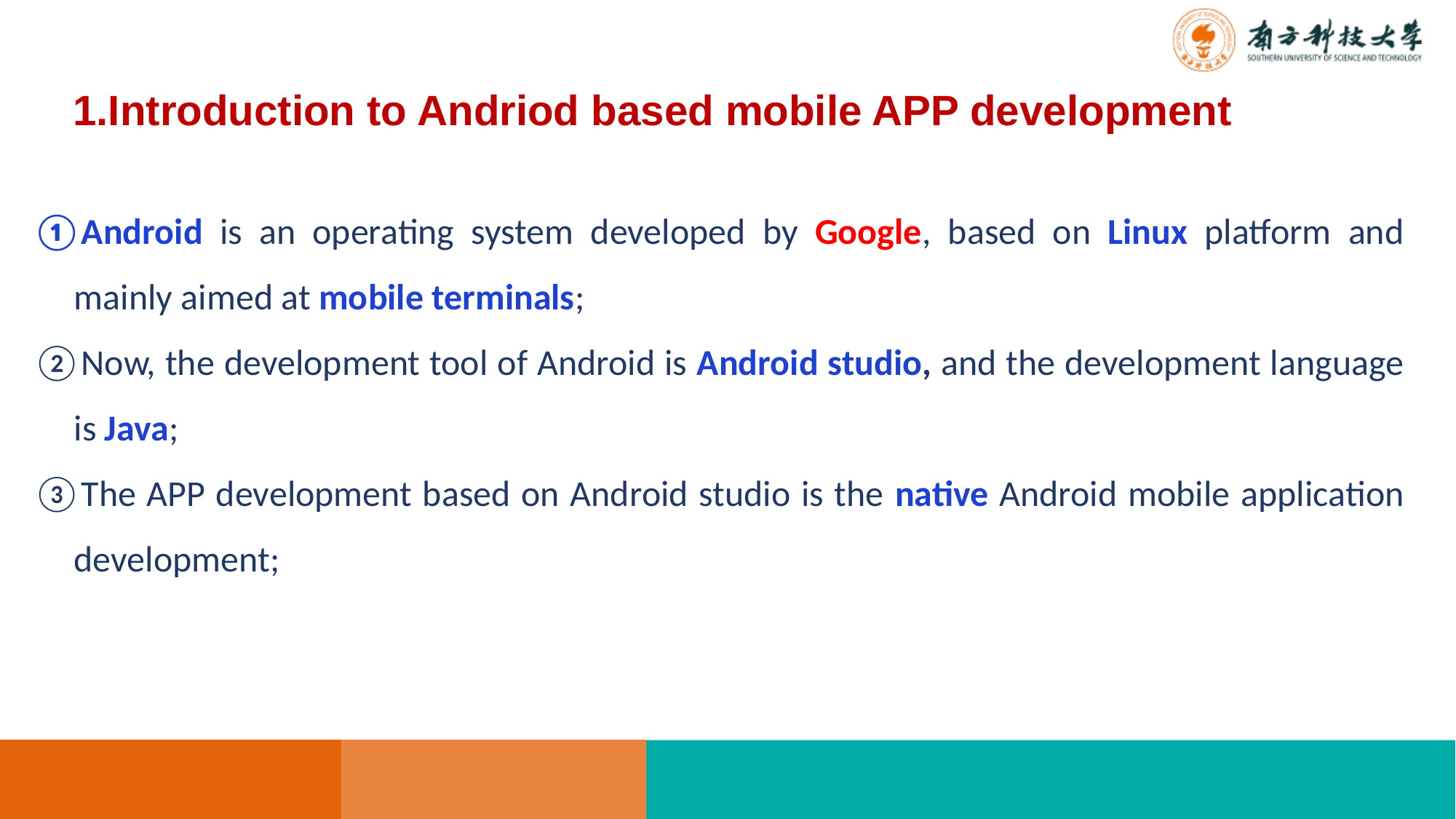

1.Introduction to Andriod based mobile APP development
Android is an operating system developed by Google, based on Linux platform and mainly aimed at mobile terminals;
Now, the development tool of Android is Android studio, and the development language is Java;
The APP development based on Android studio is the native Android mobile application development;